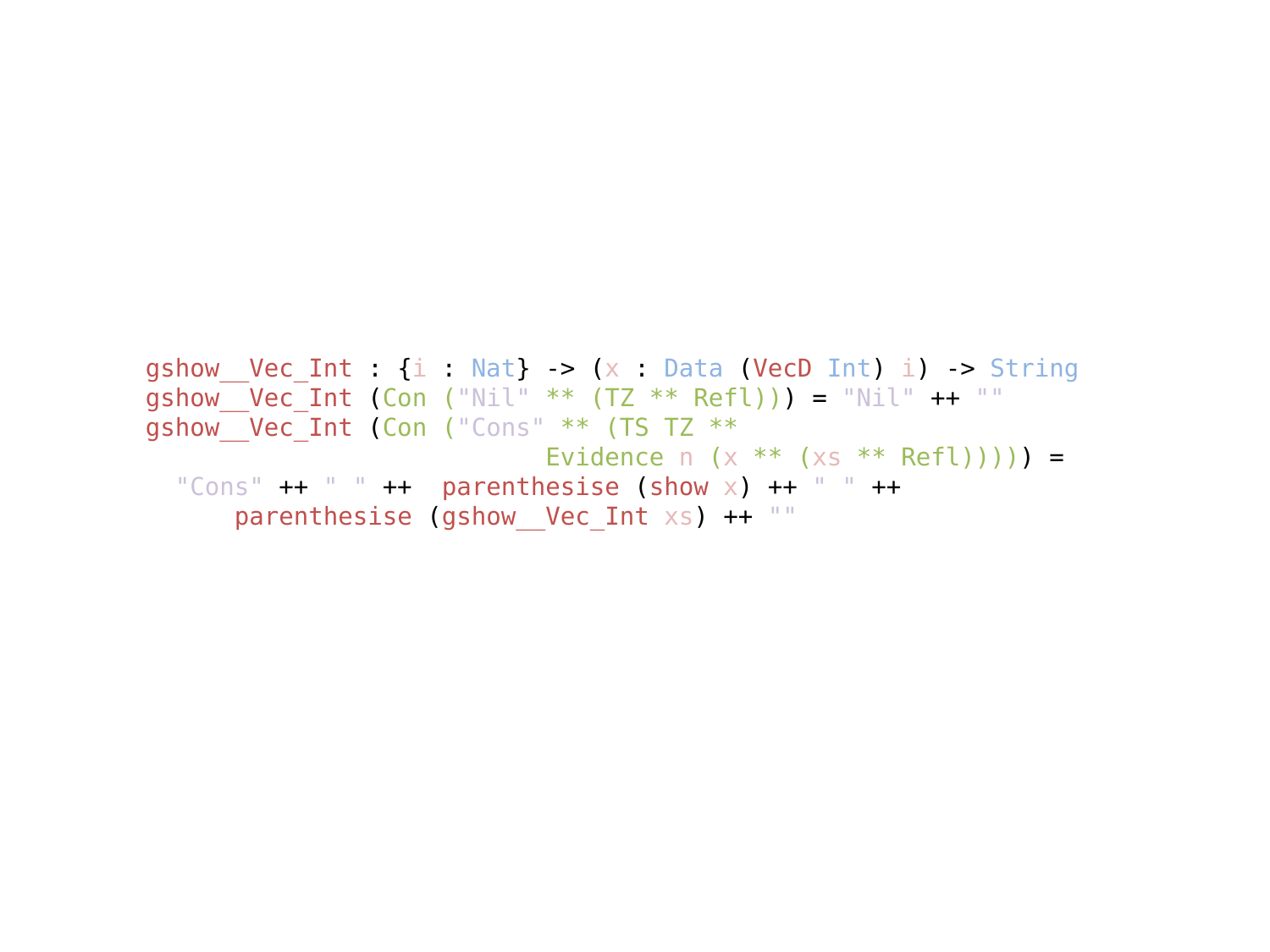

gshow__Vec_Int : {i : Nat} -> (x : Data (VecD Int) i) -> String
gshow__Vec_Int (Con ("Nil" ** (TZ ** Refl))) = "Nil" ++ ""
gshow__Vec_Int (Con ("Cons" ** (TS TZ **
                           Evidence n (x ** (xs ** Refl))))) =
  "Cons" ++ " " ++  parenthesise (show x) ++ " " ++
      parenthesise (gshow__Vec_Int xs) ++ ""